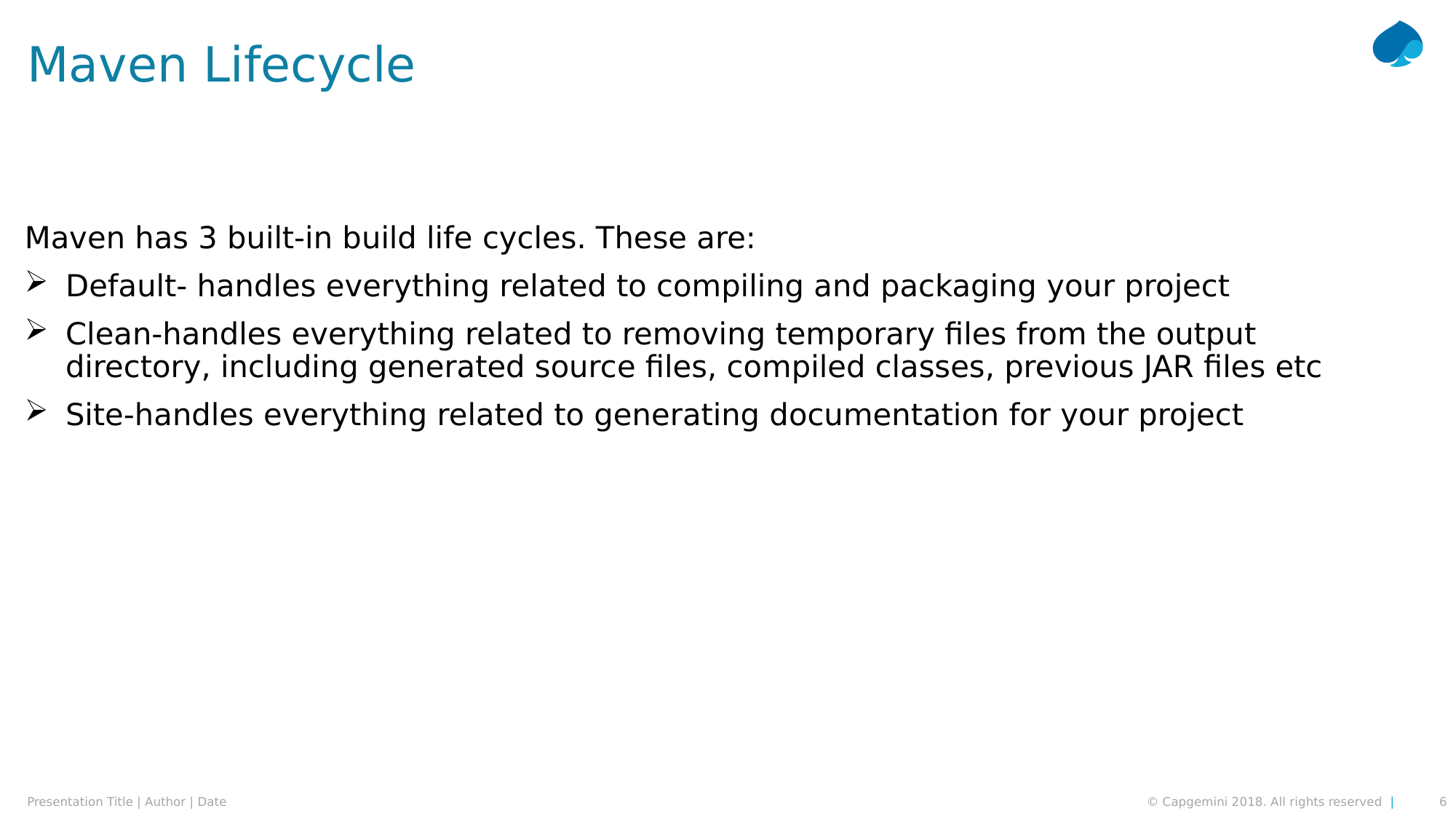

# Maven Lifecycle

Maven has 3 built-in build life cycles. These are:
Default- handles everything related to compiling and packaging your project
Clean-handles everything related to removing temporary files from the output directory, including generated source files, compiled classes, previous JAR files etc
Site-handles everything related to generating documentation for your project